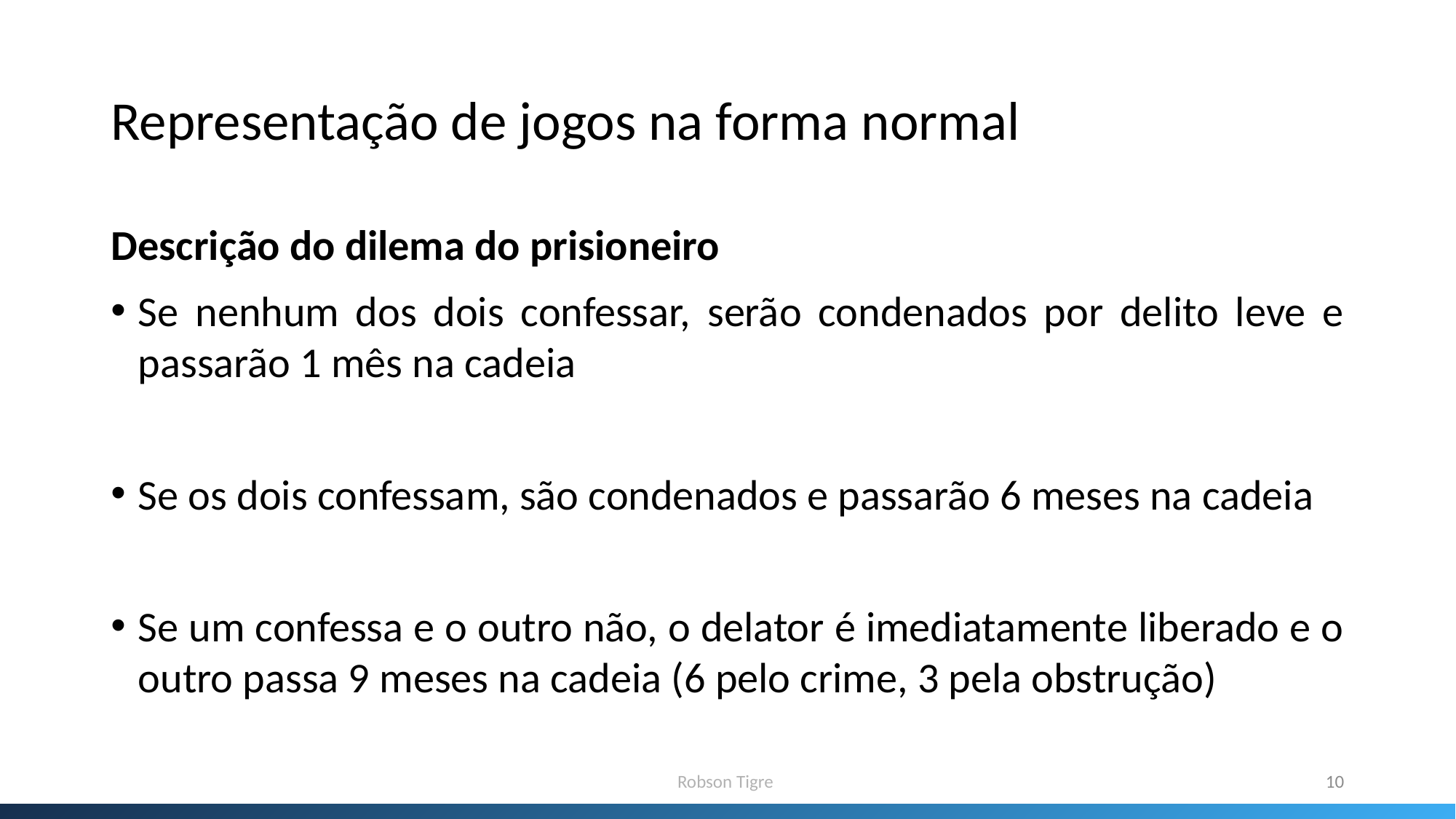

# Representação de jogos na forma normal
Descrição do dilema do prisioneiro
Se nenhum dos dois confessar, serão condenados por delito leve e passarão 1 mês na cadeia

Se os dois confessam, são condenados e passarão 6 meses na cadeia

Se um confessa e o outro não, o delator é imediatamente liberado e o outro passa 9 meses na cadeia (6 pelo crime, 3 pela obstrução)
Robson Tigre
10